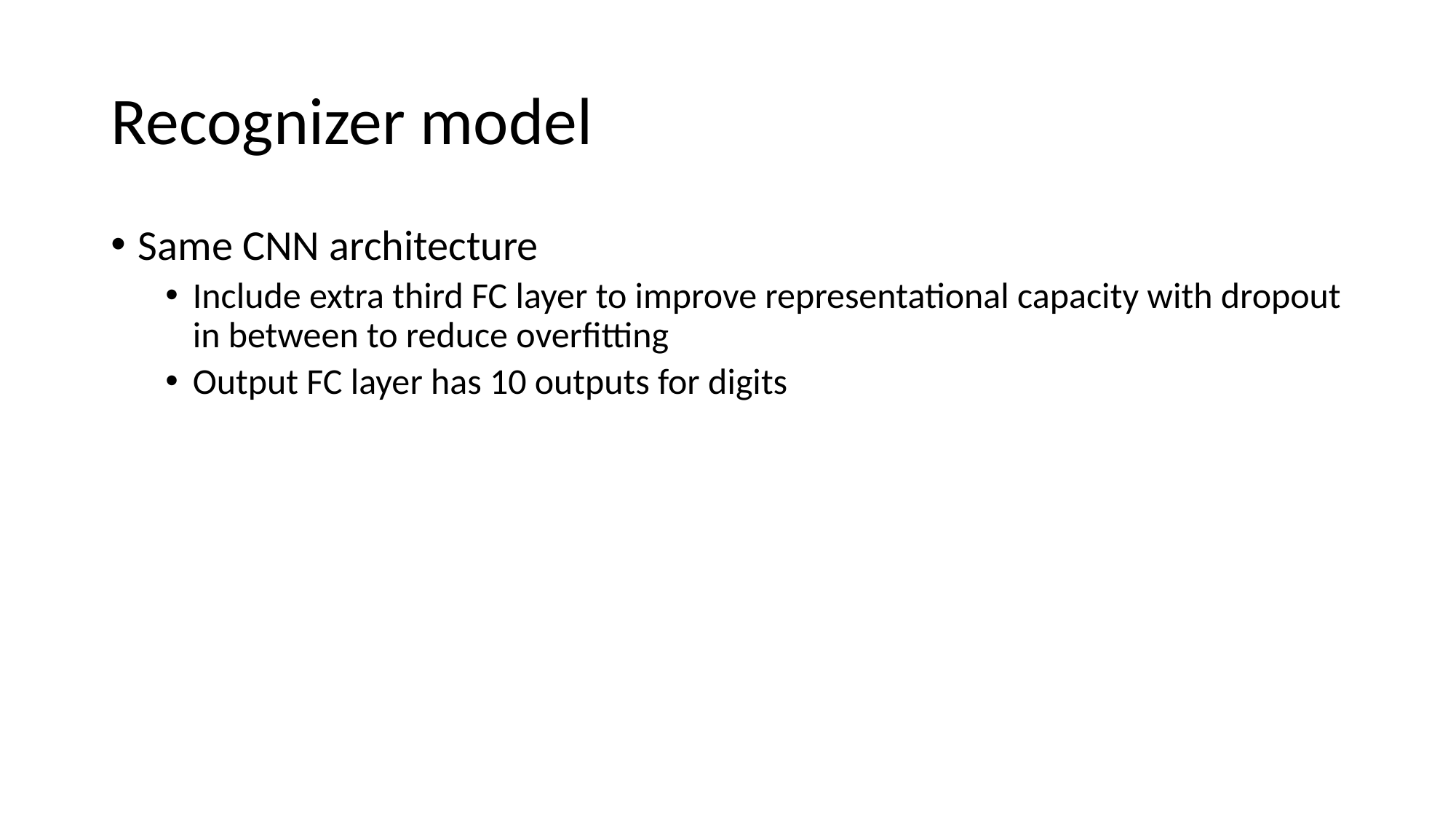

# Recognizer model
Same CNN architecture
Include extra third FC layer to improve representational capacity with dropout in between to reduce overfitting
Output FC layer has 10 outputs for digits